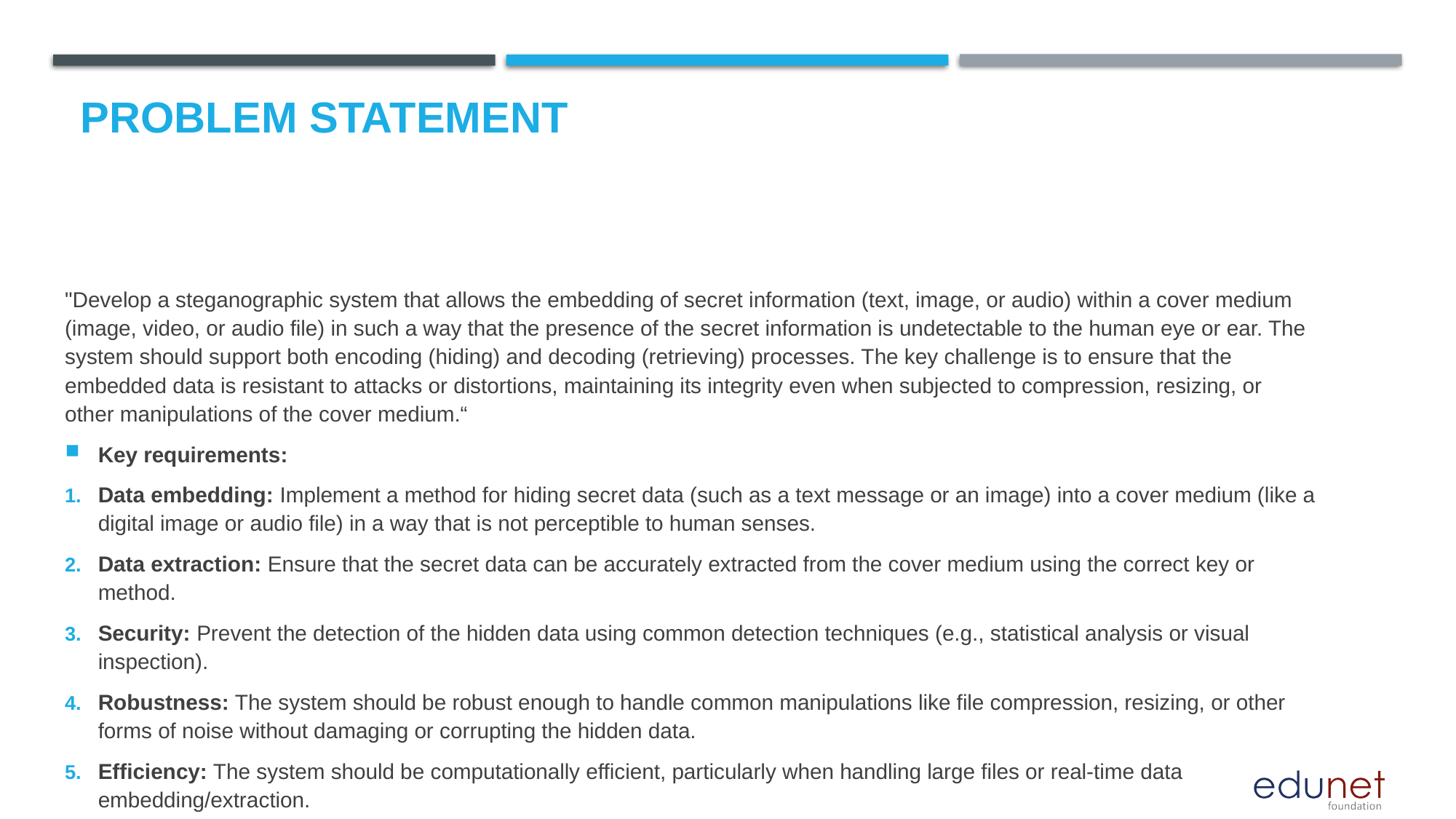

# Problem Statement
"Develop a steganographic system that allows the embedding of secret information (text, image, or audio) within a cover medium (image, video, or audio file) in such a way that the presence of the secret information is undetectable to the human eye or ear. The system should support both encoding (hiding) and decoding (retrieving) processes. The key challenge is to ensure that the embedded data is resistant to attacks or distortions, maintaining its integrity even when subjected to compression, resizing, or other manipulations of the cover medium.“
Key requirements:
Data embedding: Implement a method for hiding secret data (such as a text message or an image) into a cover medium (like a digital image or audio file) in a way that is not perceptible to human senses.
Data extraction: Ensure that the secret data can be accurately extracted from the cover medium using the correct key or method.
Security: Prevent the detection of the hidden data using common detection techniques (e.g., statistical analysis or visual inspection).
Robustness: The system should be robust enough to handle common manipulations like file compression, resizing, or other forms of noise without damaging or corrupting the hidden data.
Efficiency: The system should be computationally efficient, particularly when handling large files or real-time data embedding/extraction.